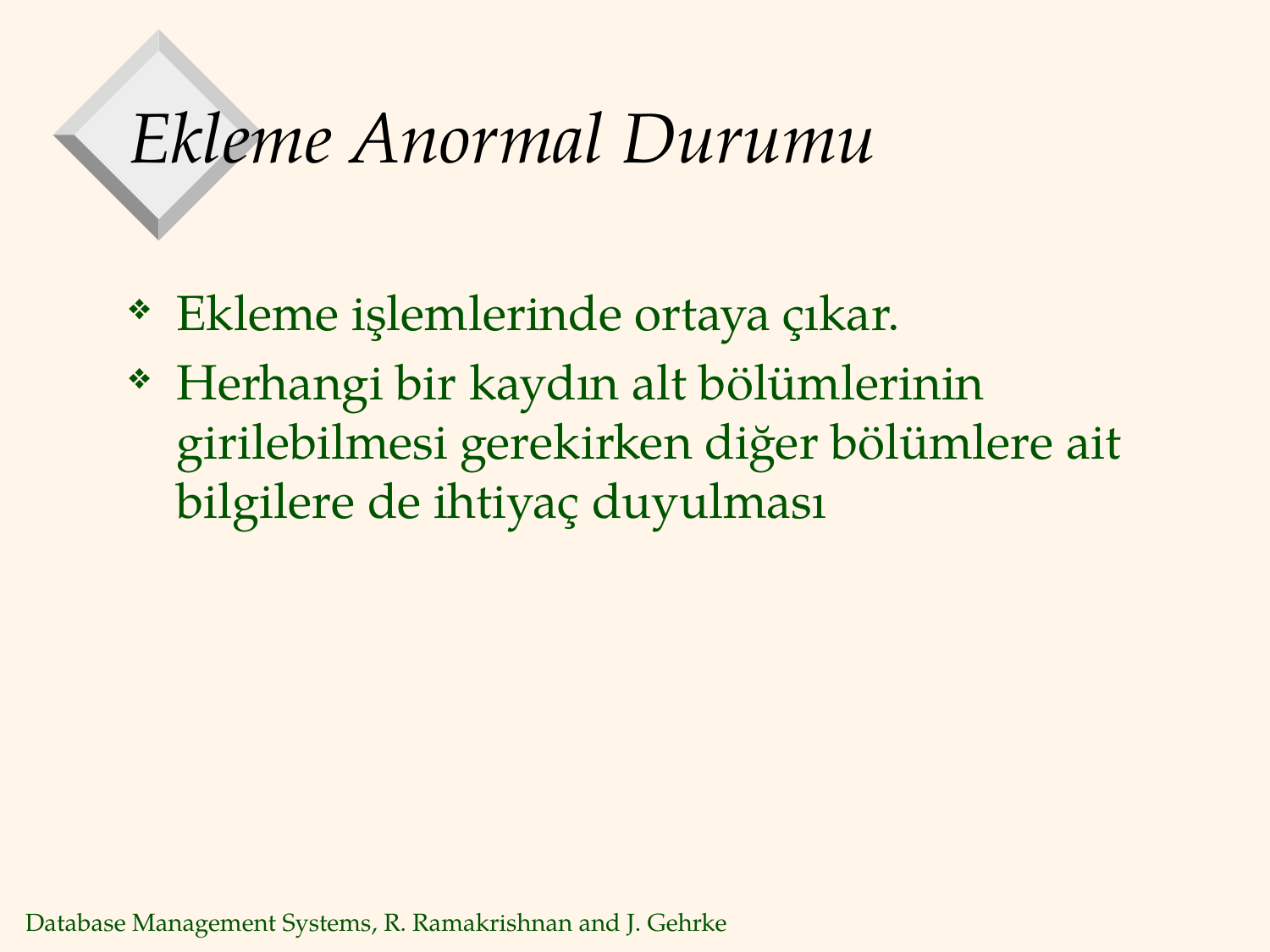

# Ekleme Anormal Durumu
Ekleme işlemlerinde ortaya çıkar.
Herhangi bir kaydın alt bölümlerinin girilebilmesi gerekirken diğer bölümlere ait bilgilere de ihtiyaç duyulması